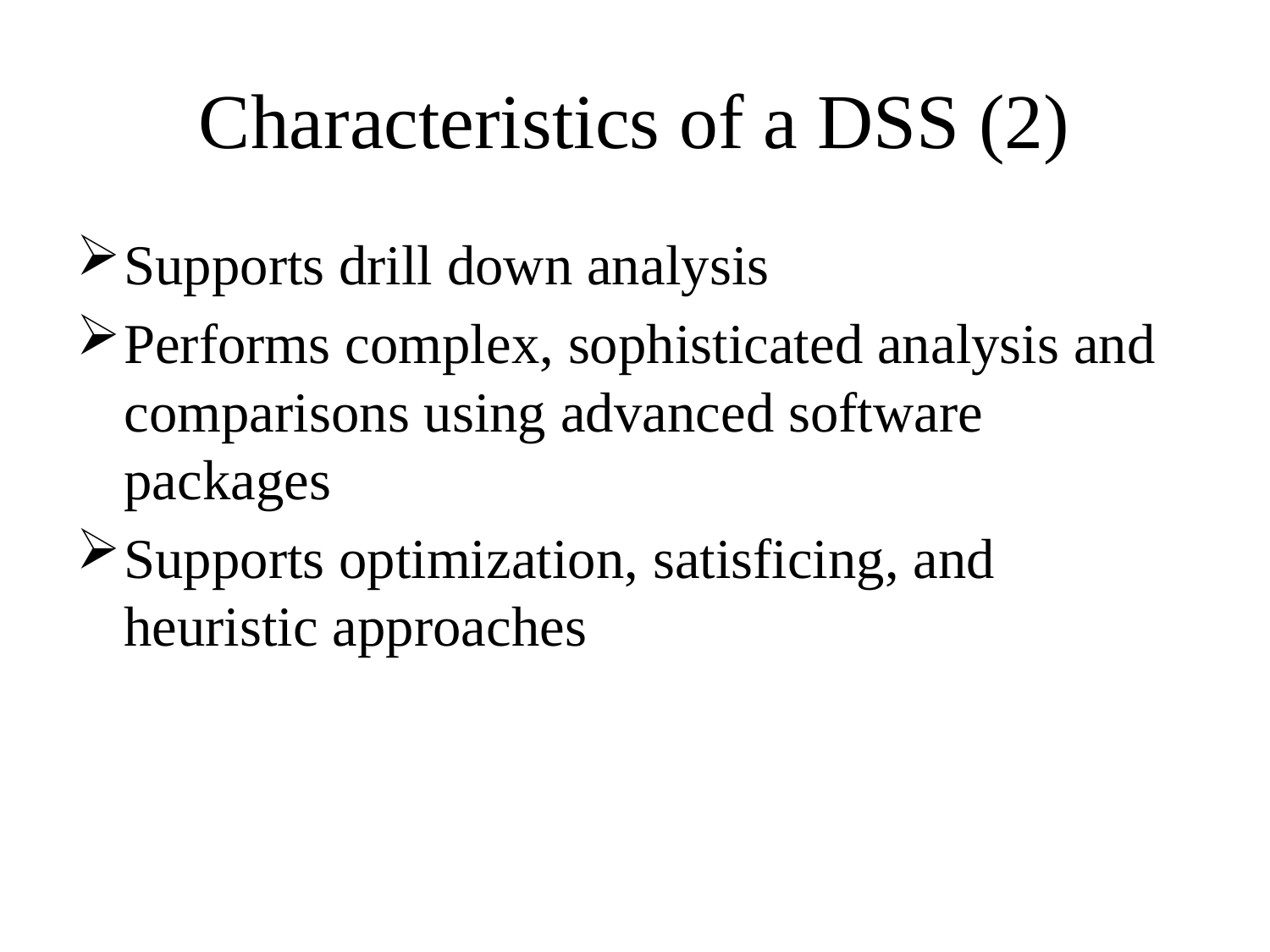

# Characteristics of a DSS (2)
Supports drill down analysis
Performs complex, sophisticated analysis and comparisons using advanced software packages
Supports optimization, satisficing, and heuristic approaches